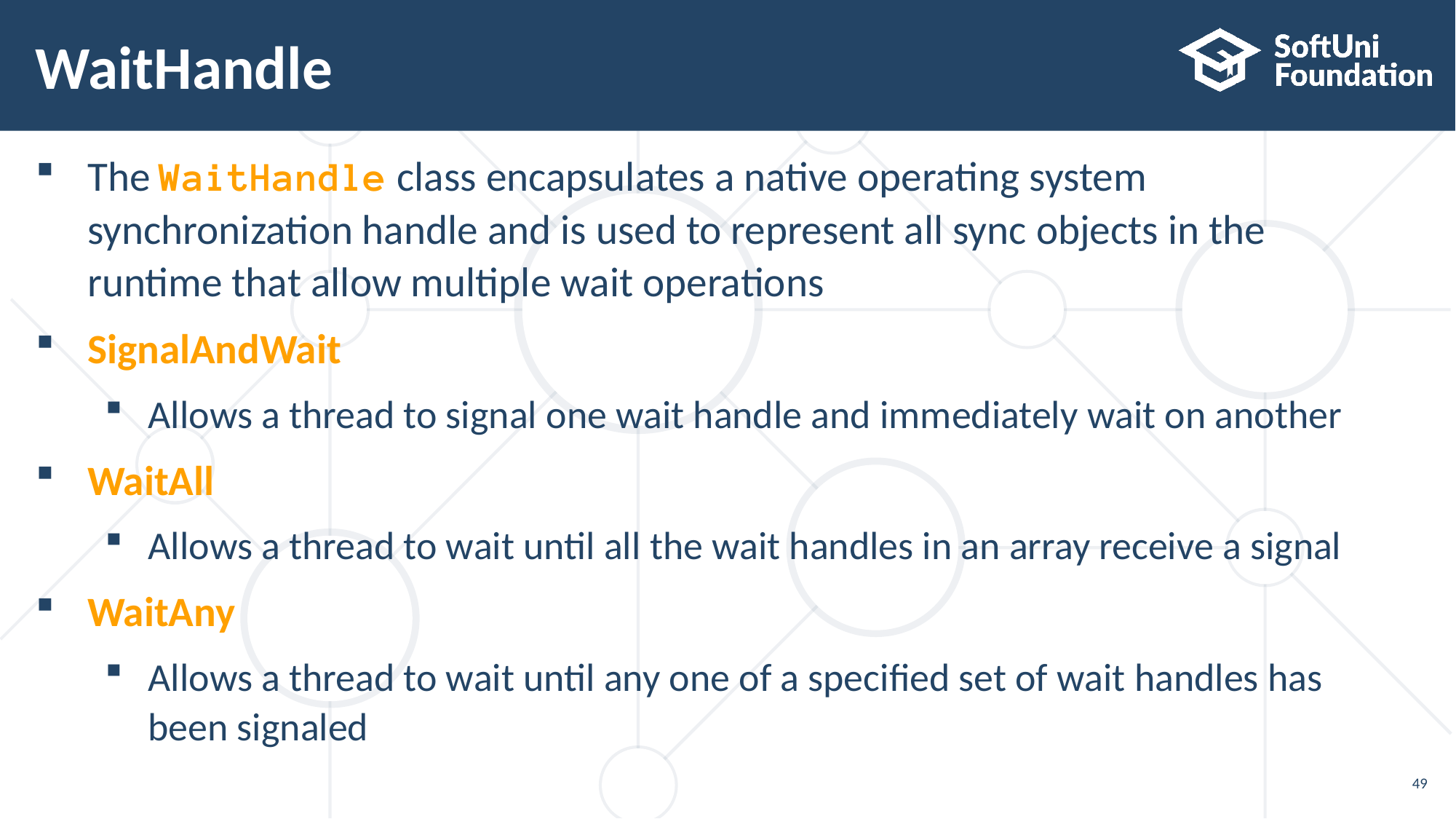

# WaitHandle
The WaitHandle class encapsulates a native operating system
synchronization handle and is used to represent all sync objects in the
runtime that allow multiple wait operations
SignalAndWait
Allows a thread to signal one wait handle and immediately wait on another
WaitAll
Allows a thread to wait until all the wait handles in an array receive a signal
WaitAny
Allows a thread to wait until any one of a specified set of wait handles has
been signaled

49